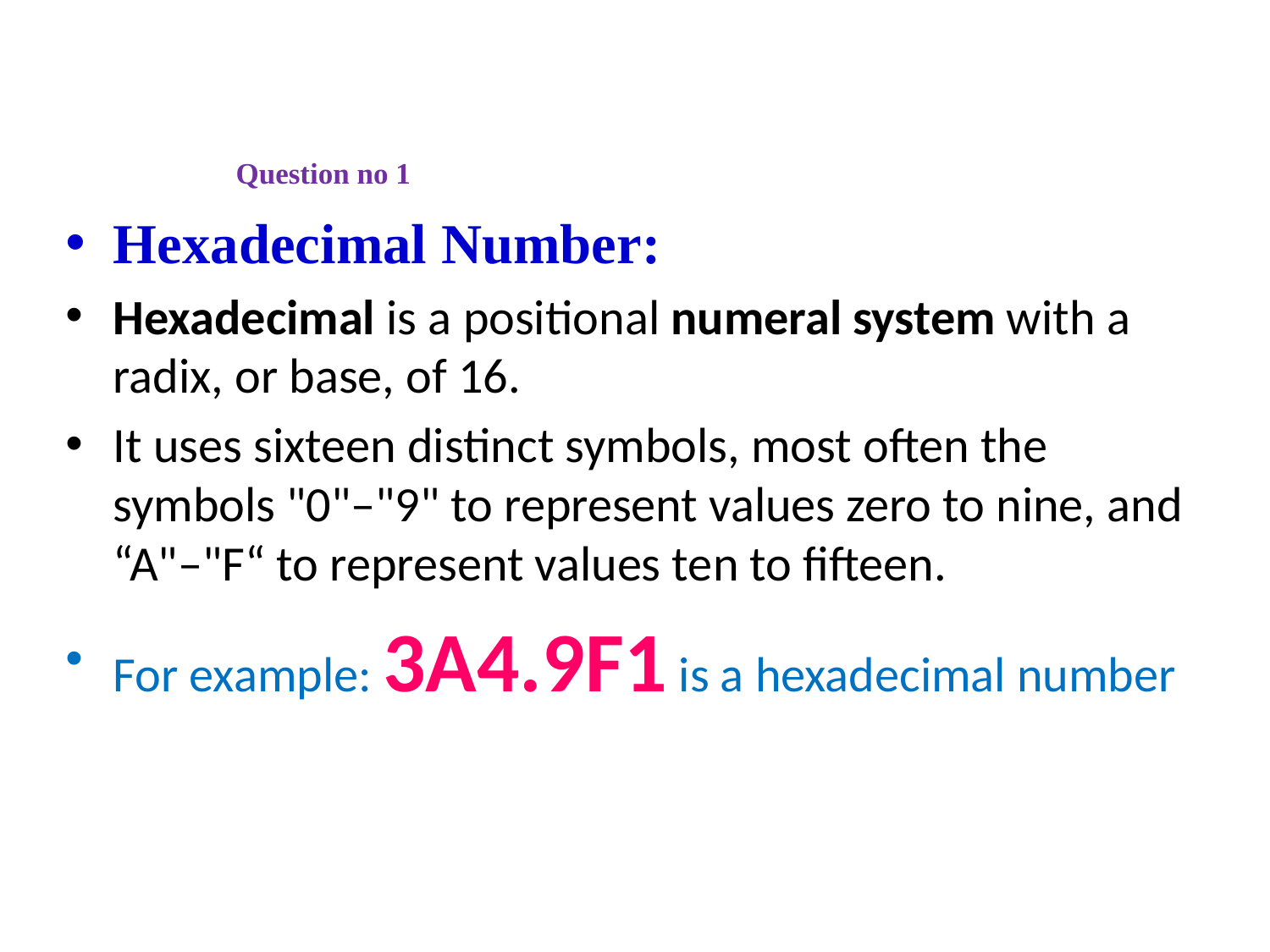

# Question no 1
Hexadecimal Number:
Hexadecimal is a positional numeral system with a radix, or base, of 16.
It uses sixteen distinct symbols, most often the symbols "0"–"9" to represent values zero to nine, and “A"–"F“ to represent values ten to fifteen.
For example: 3A4.9F1 is a hexadecimal number